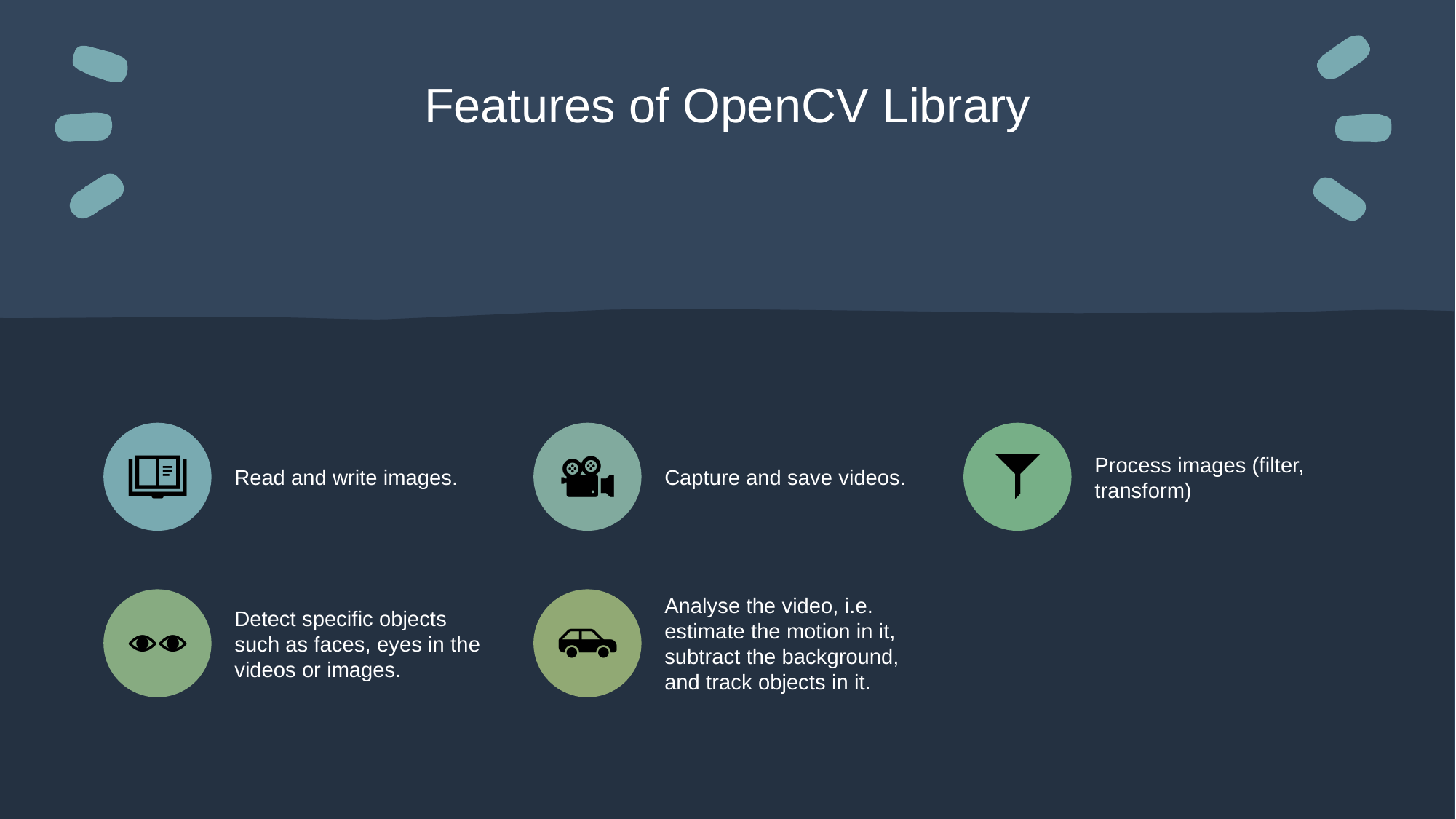

# Features of OpenCV Library

Read and write images.
Capture and save videos.
Process images (filter, transform)
Detect specific objects such as faces, eyes in the videos or images.
Analyse the video, i.e. estimate the motion in it, subtract the background, and track objects in it.